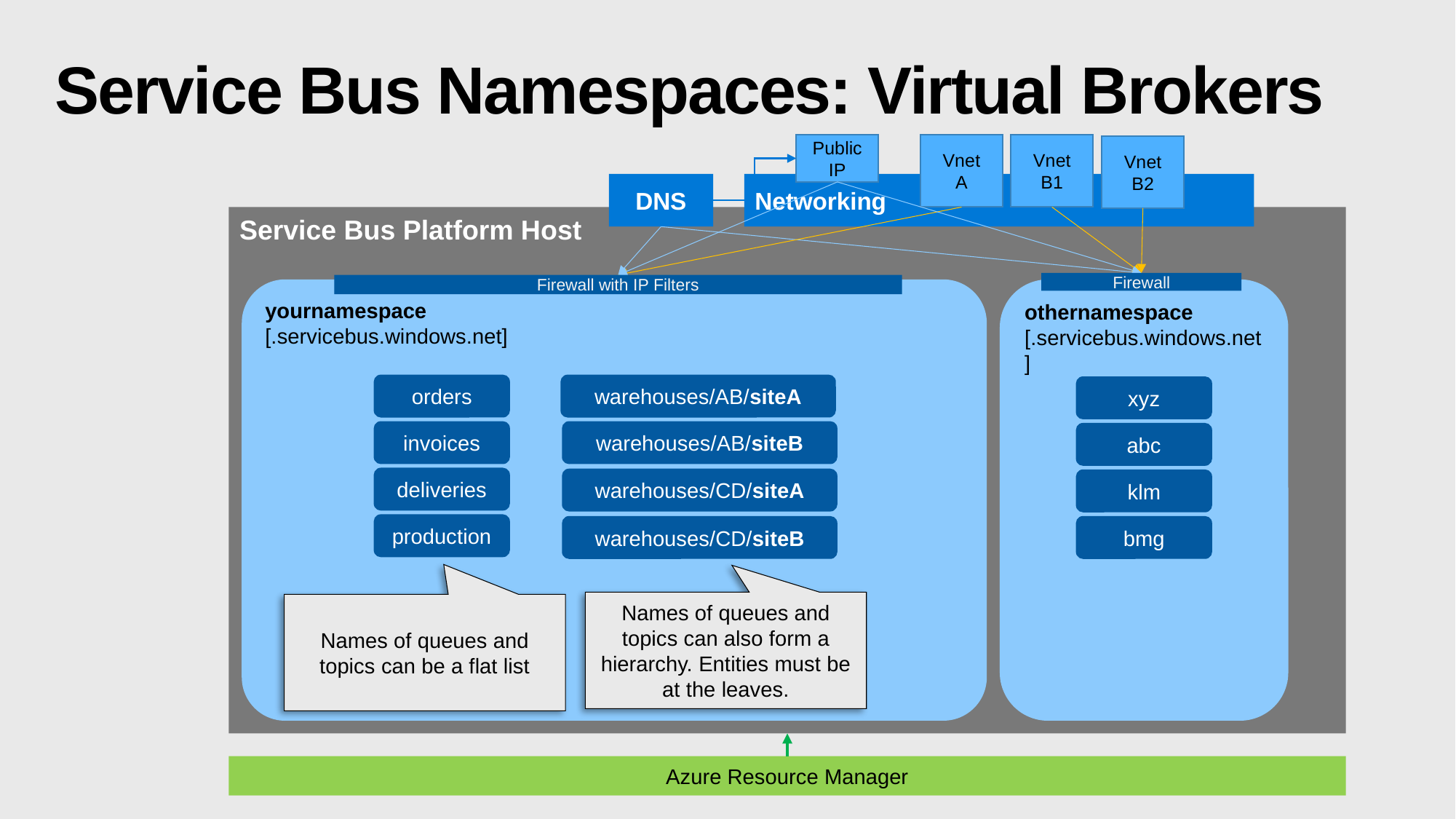

# Service Bus Namespaces: Virtual Brokers
Public
IP
Vnet
B1
Vnet
A
Vnet
B2
Networking
DNS
Service Bus Platform Host
Firewall
Firewall with IP Filters
yournamespace
[.servicebus.windows.net]
othernamespace
[.servicebus.windows.net]
orders
warehouses/AB/siteA
xyz
invoices
warehouses/AB/siteB
abc
deliveries
warehouses/CD/siteA
klm
production
warehouses/CD/siteB
bmg
Names of queues and topics can also form a hierarchy. Entities must be at the leaves.
Names of queues and topics can be a flat list
Azure Resource Manager